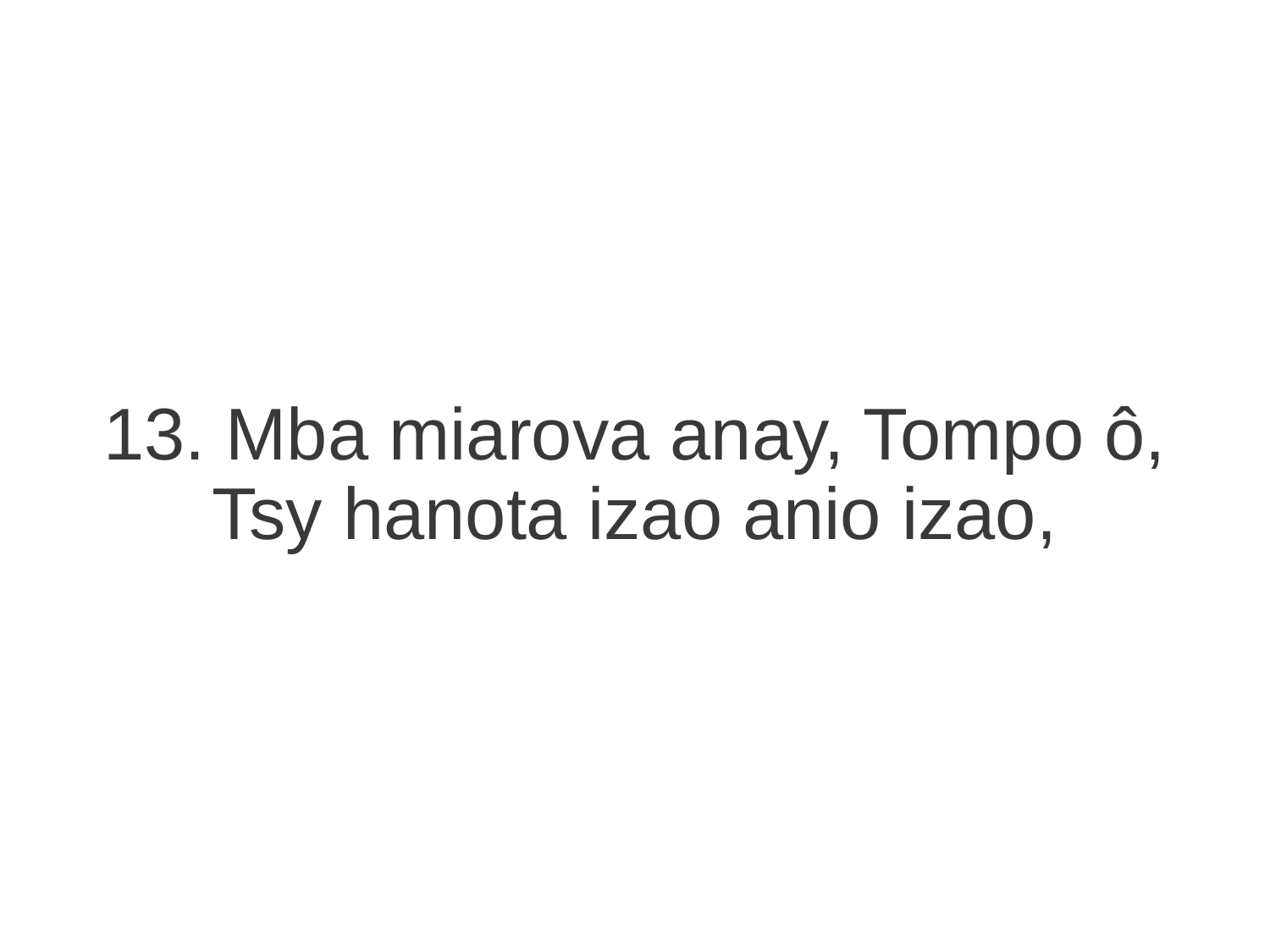

13. Mba miarova anay, Tompo ô,
Tsy hanota izao anio izao,